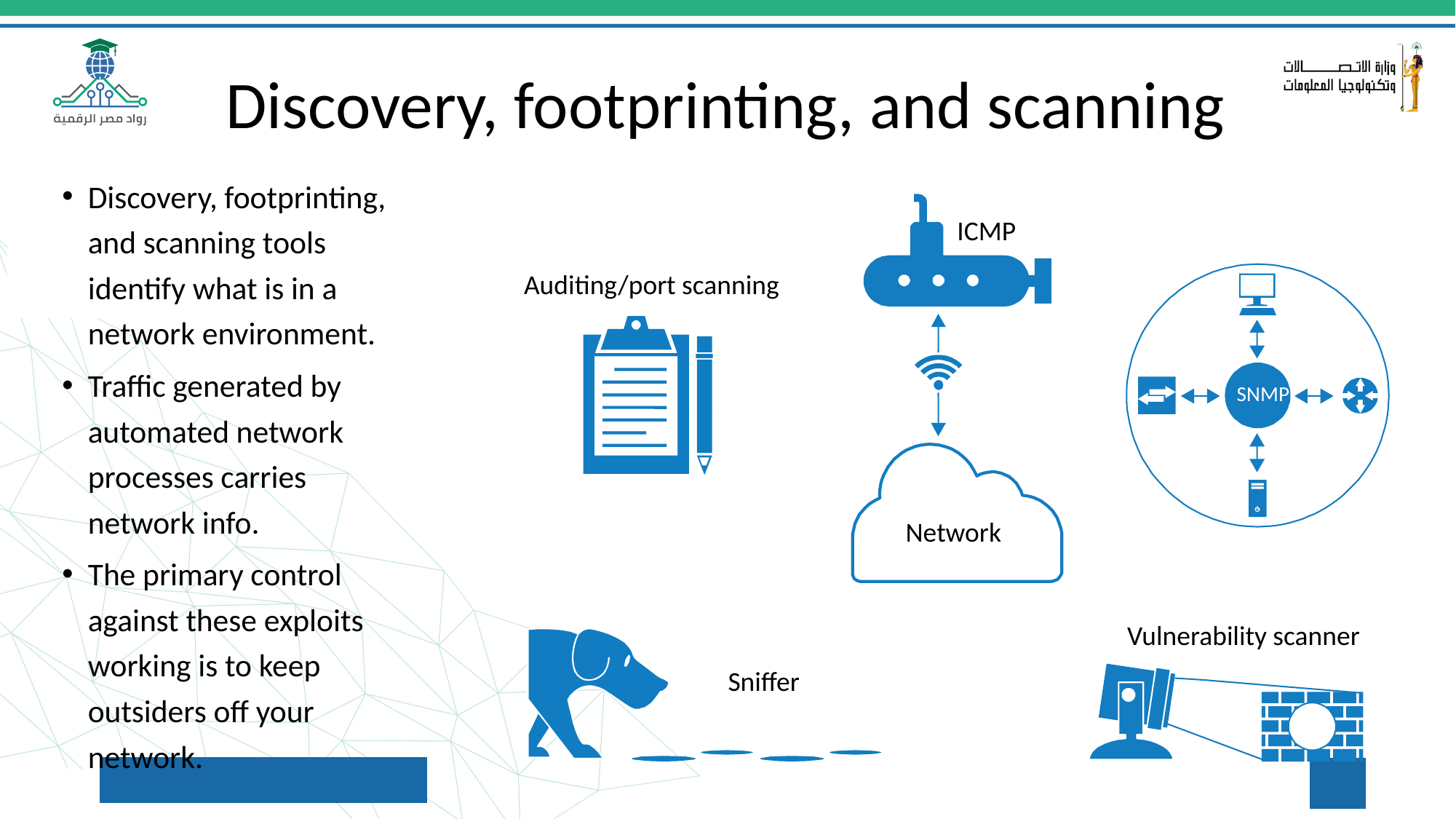

# Discovery, footprinting, and scanning
Discovery, footprinting, and scanning tools identify what is in a network environment.
Traffic generated by automated network processes carries network info.
The primary control against these exploits working is to keep outsiders off your network.

SNMP

ICMP
Auditing/port scanning
Network
Vulnerability scanner
Sniffer